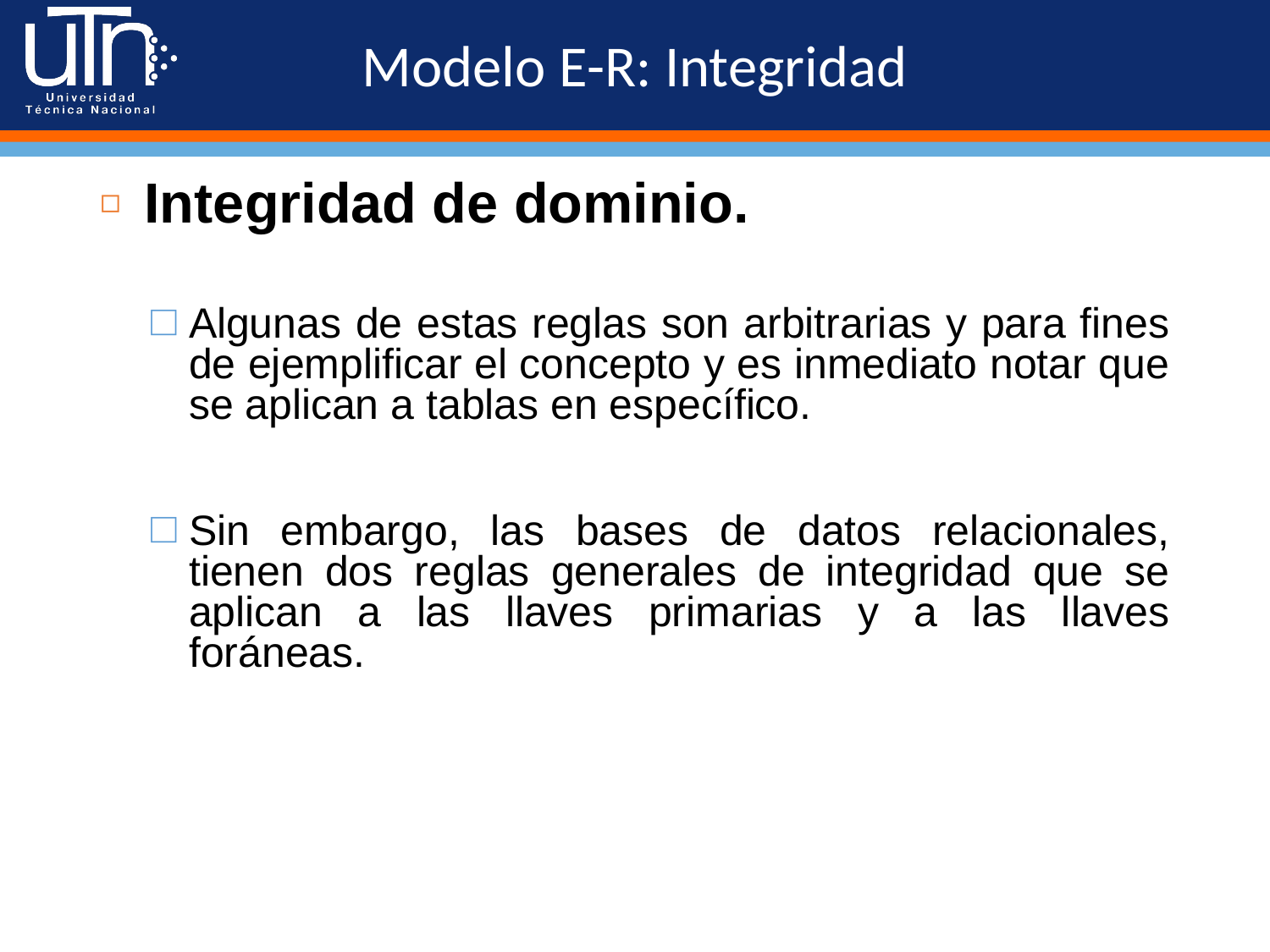

# Modelo E-R: Integridad
Integridad de dominio.

Algunas de estas reglas son arbitrarias y para fines de ejemplificar el concepto y es inmediato notar que se aplican a tablas en específico.

Sin embargo, las bases de datos relacionales, tienen dos reglas generales de integridad que se aplican a las llaves primarias y a las llaves foráneas.